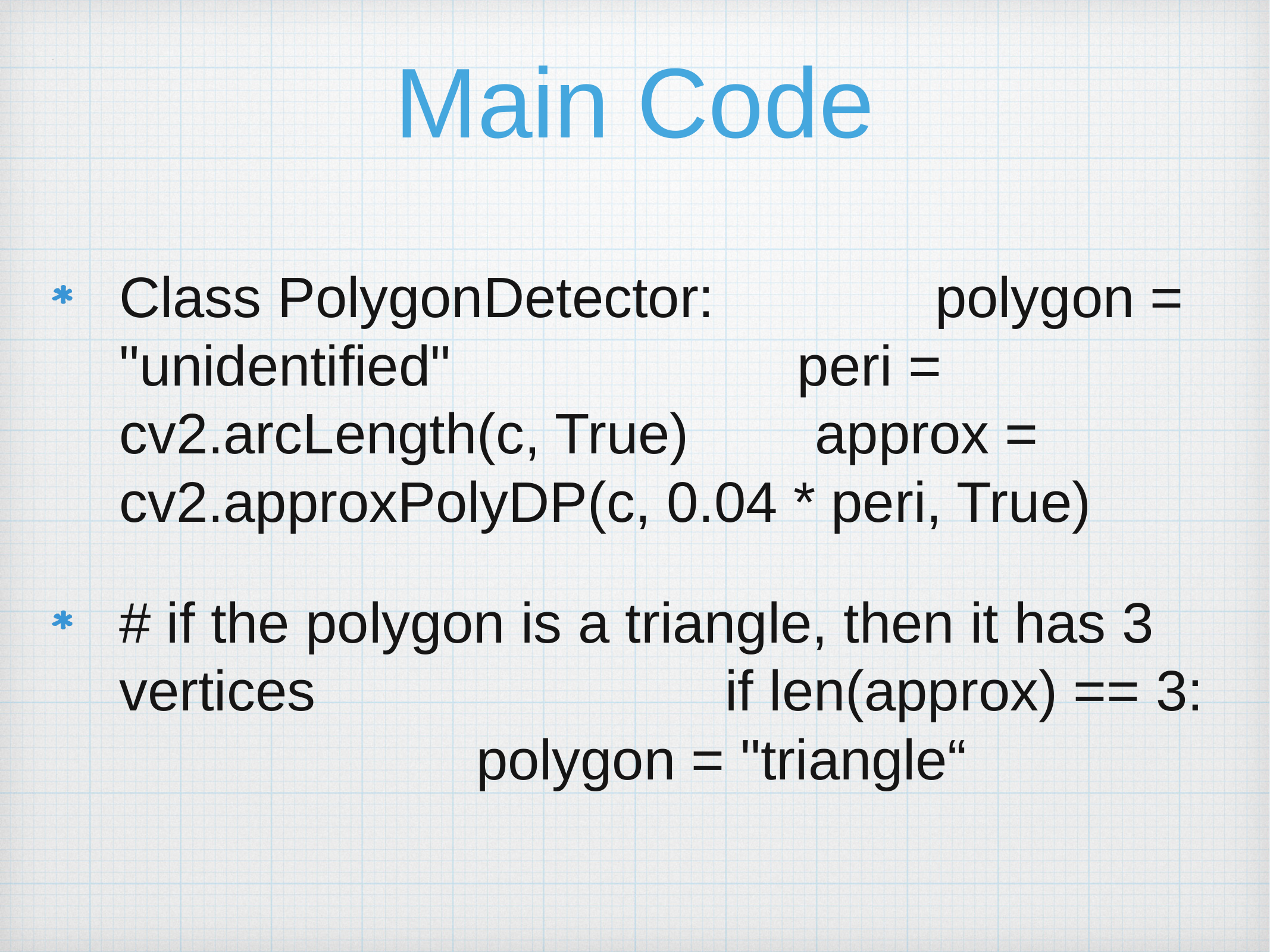

# Main Code
Class PolygonDetector:              polygon = "unidentified"                      peri = cv2.arcLength(c, True)        approx = cv2.approxPolyDP(c, 0.04 * peri, True)
# if the polygon is a triangle, then it has 3 vertices                          if len(approx) == 3:              		polygon = "triangle“